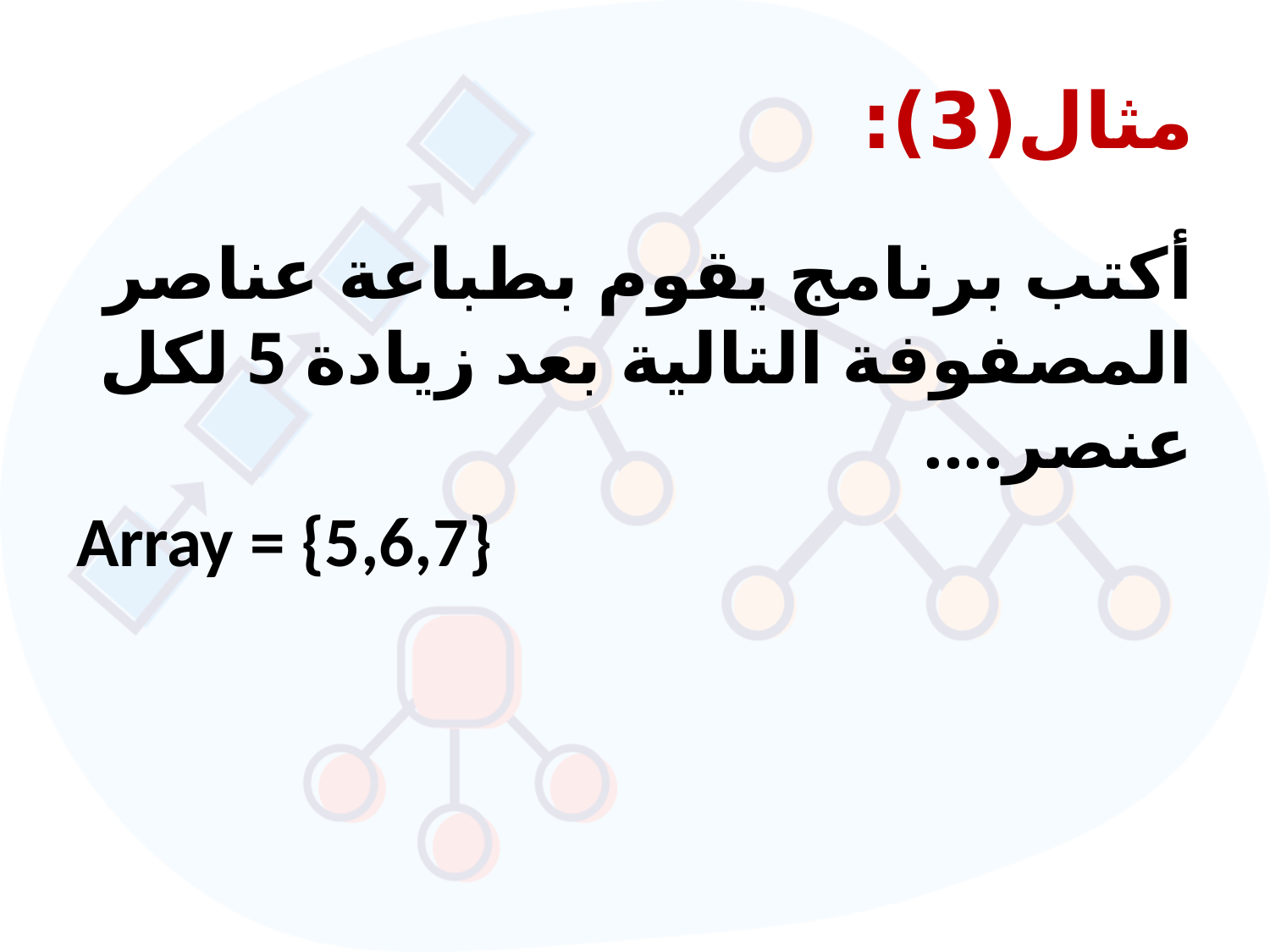

# مثال(3):
أكتب برنامج يقوم بطباعة عناصر المصفوفة التالية بعد زيادة 5 لكل عنصر....
Array = {5,6,7}